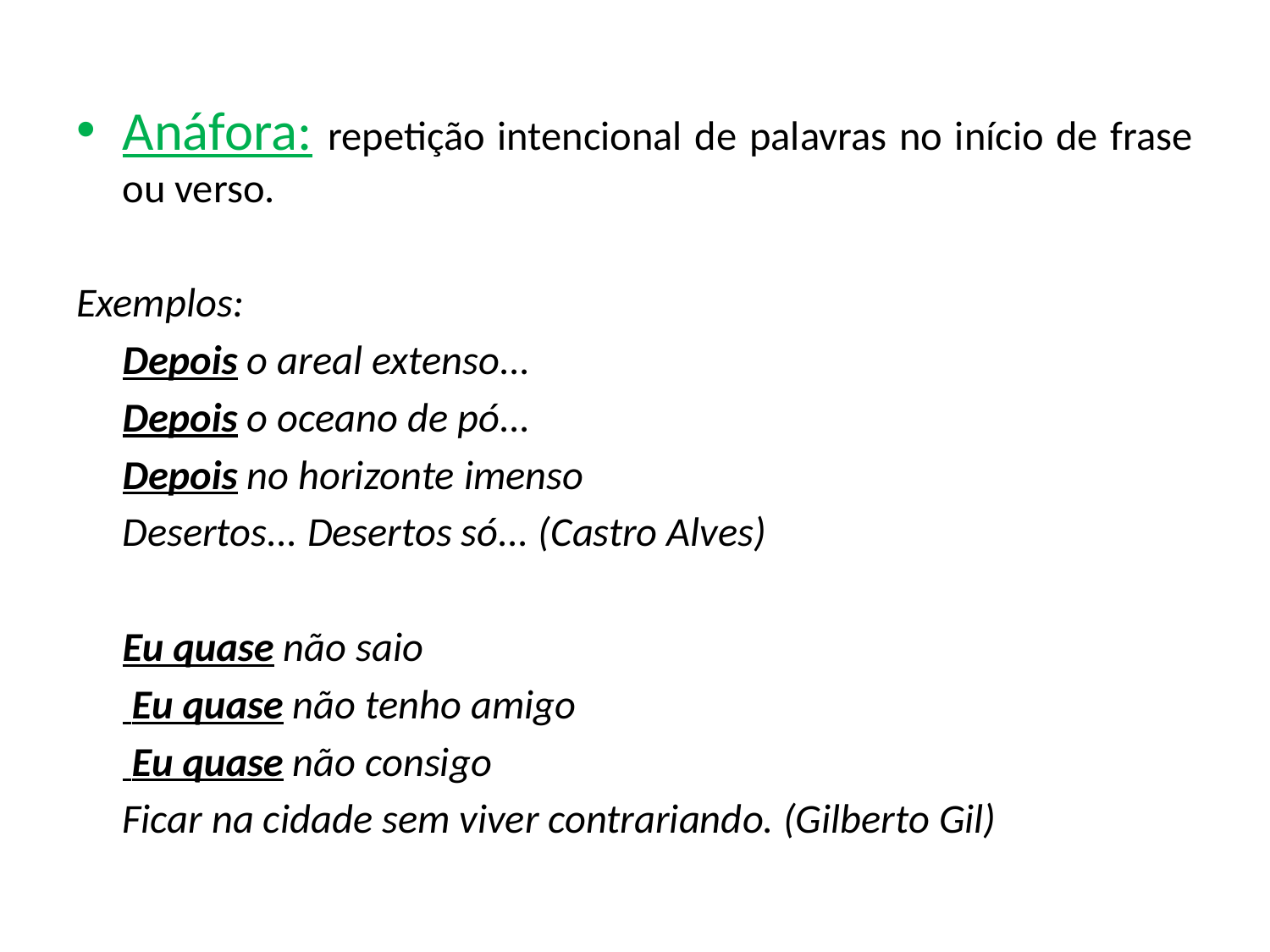

Anáfora: repetição intencional de palavras no início de frase ou verso.

Exemplos:
		Depois o areal extenso...
		Depois o oceano de pó...
		Depois no horizonte imenso
		Desertos... Desertos só... (Castro Alves)

		Eu quase não saio
		 Eu quase não tenho amigo
		 Eu quase não consigo
		Ficar na cidade sem viver contrariando. (Gilberto Gil)